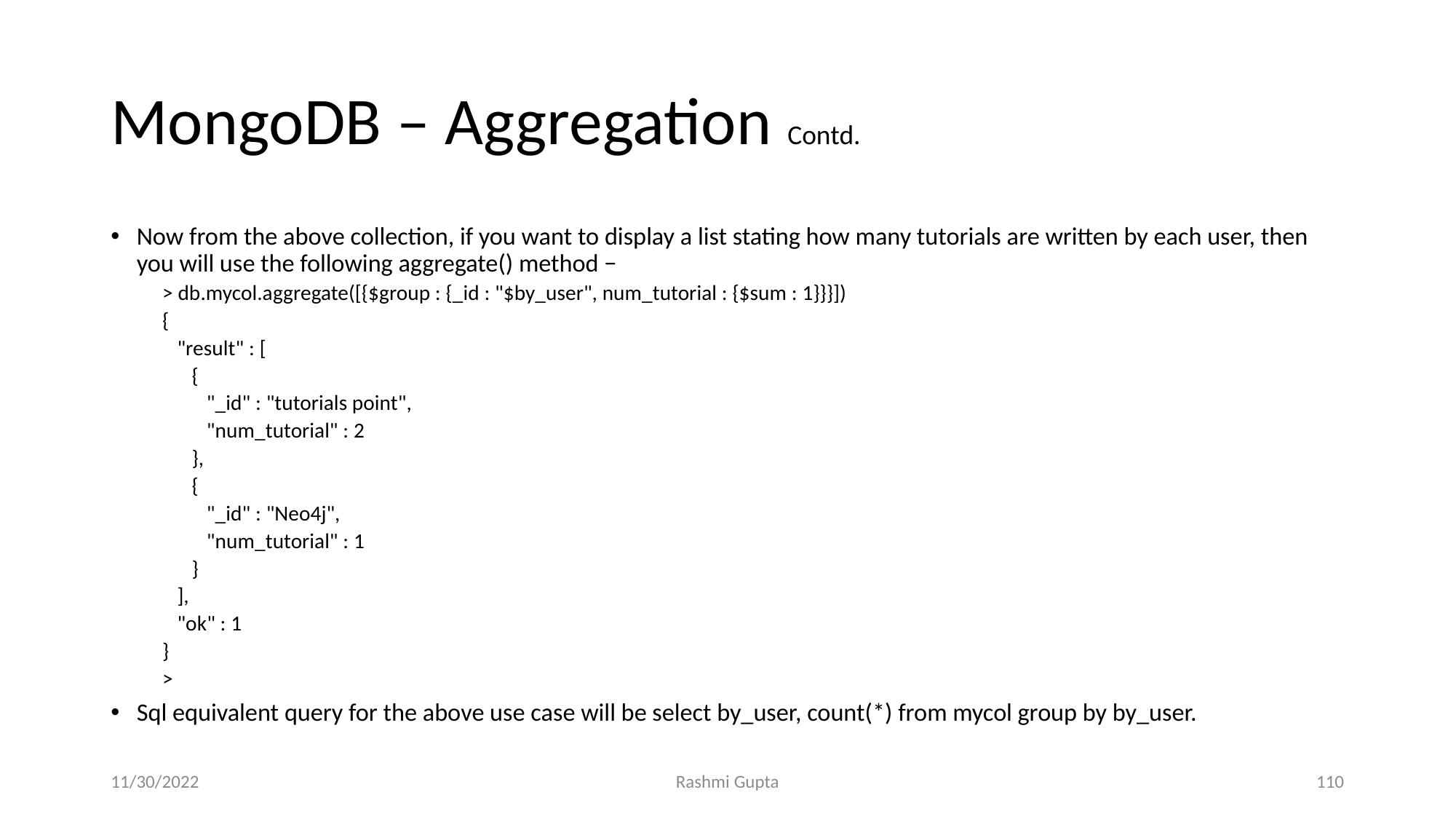

# MongoDB – Aggregation Contd.
Now from the above collection, if you want to display a list stating how many tutorials are written by each user, then you will use the following aggregate() method −
> db.mycol.aggregate([{$group : {_id : "$by_user", num_tutorial : {$sum : 1}}}])
{
   "result" : [
      {
         "_id" : "tutorials point",
         "num_tutorial" : 2
      },
      {
         "_id" : "Neo4j",
         "num_tutorial" : 1
      }
   ],
   "ok" : 1
}
>
Sql equivalent query for the above use case will be select by_user, count(*) from mycol group by by_user.
11/30/2022
Rashmi Gupta
110